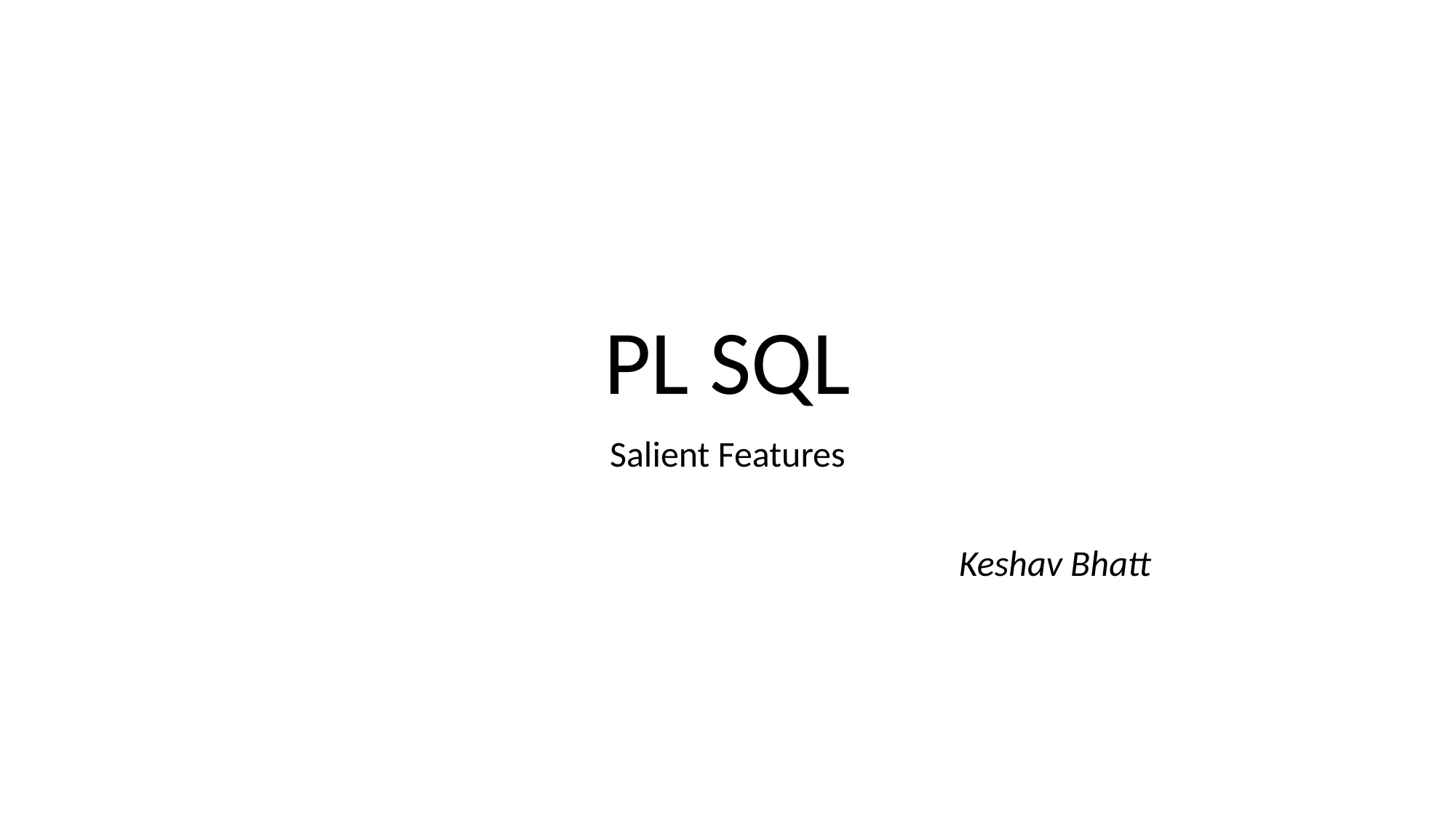

# PL SQL
Salient Features

						Keshav Bhatt